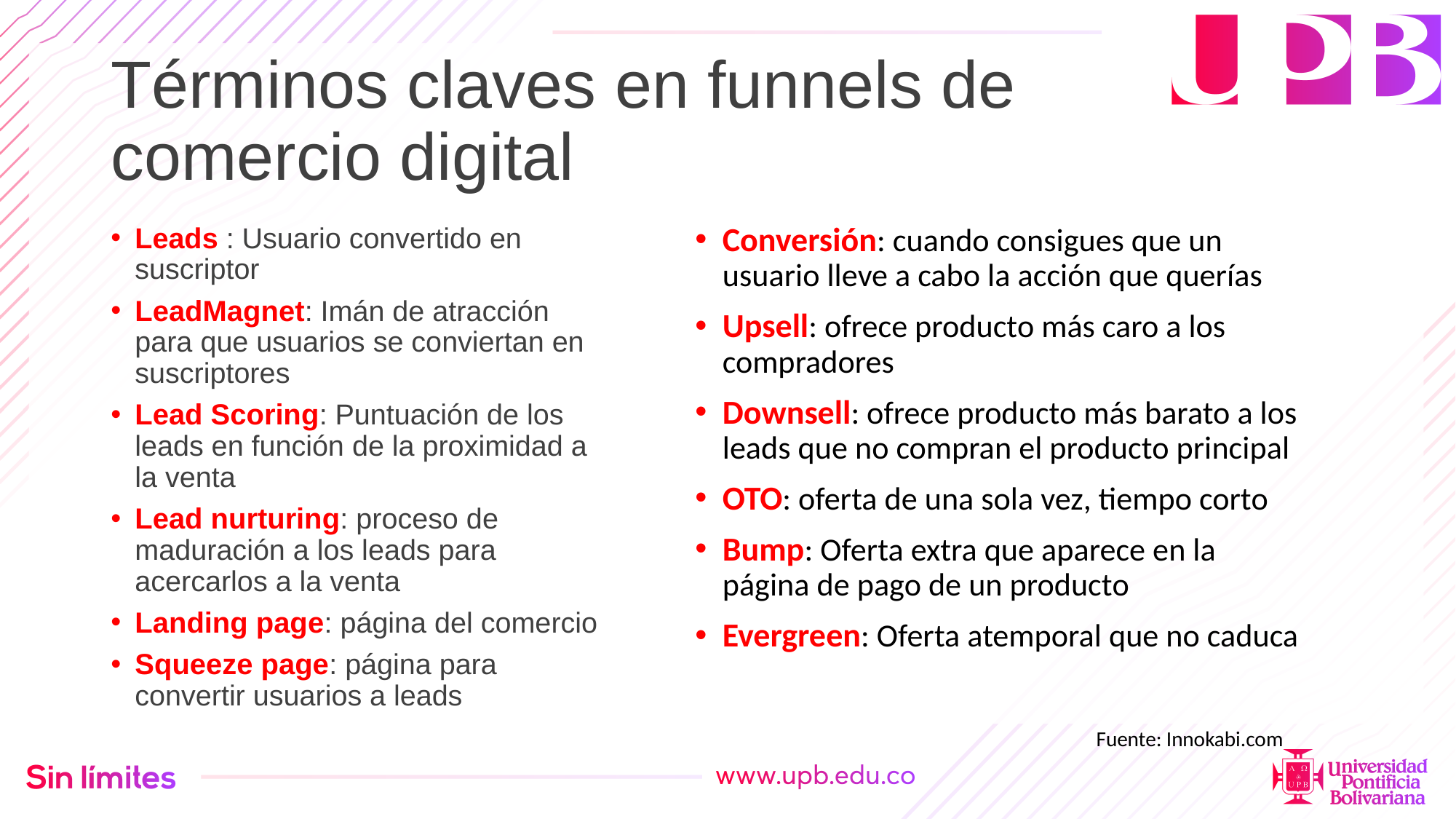

# Términos claves en funnels de comercio digital
Leads : Usuario convertido en suscriptor
LeadMagnet: Imán de atracción para que usuarios se conviertan en suscriptores
Lead Scoring: Puntuación de los leads en función de la proximidad a la venta
Lead nurturing: proceso de maduración a los leads para acercarlos a la venta
Landing page: página del comercio
Squeeze page: página para convertir usuarios a leads

Conversión: cuando consigues que un usuario lleve a cabo la acción que querías
Upsell: ofrece producto más caro a los compradores
Downsell: ofrece producto más barato a los leads que no compran el producto principal
OTO: oferta de una sola vez, tiempo corto
Bump: Oferta extra que aparece en la página de pago de un producto
Evergreen: Oferta atemporal que no caduca
Fuente: Innokabi.com